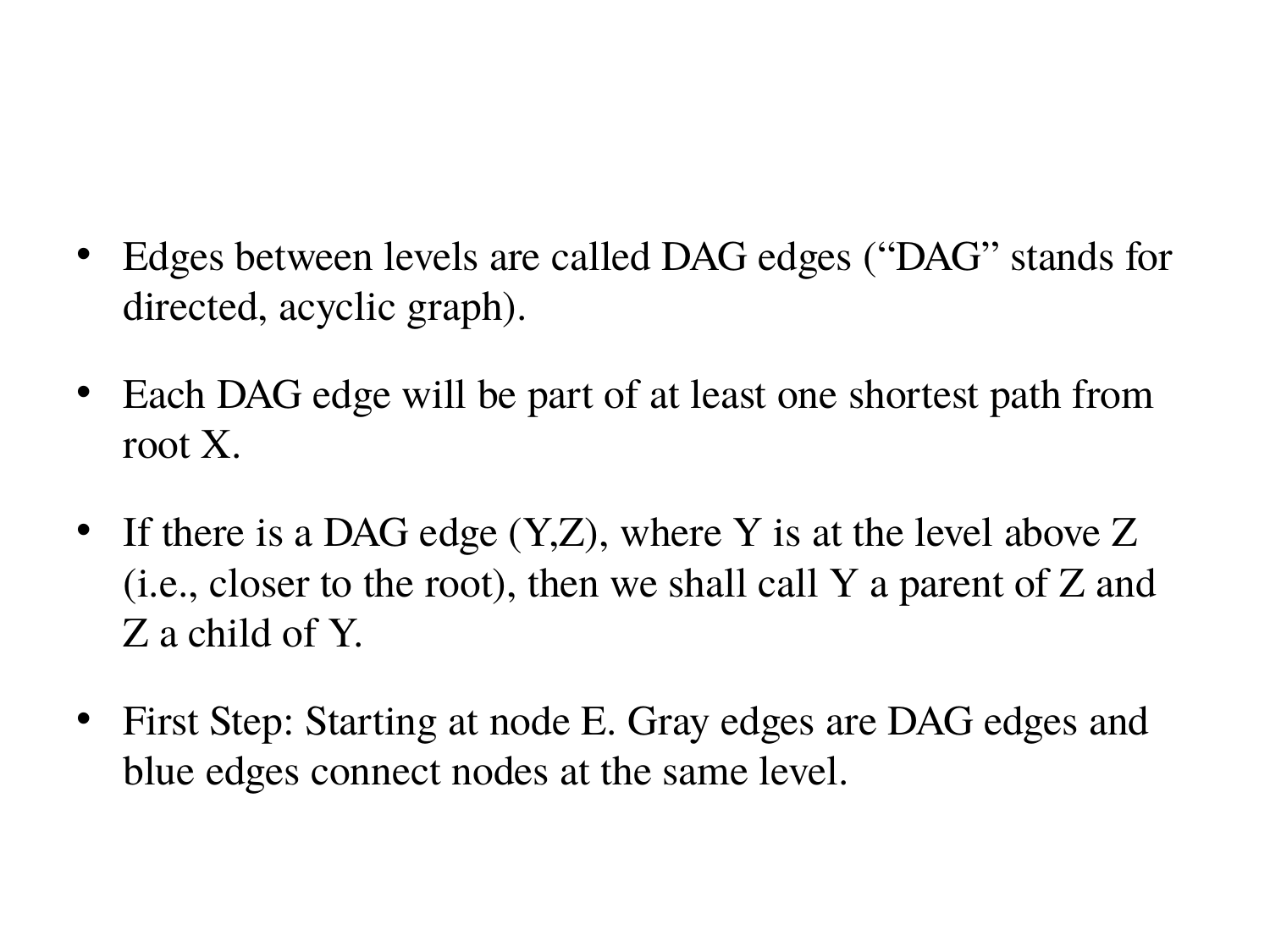

#
Edges between levels are called DAG edges (“DAG” stands for directed, acyclic graph).

Each DAG edge will be part of at least one shortest path from root X.

If there is a DAG edge (Y,Z), where Y is at the level above Z (i.e., closer to the root), then we shall call Y a parent of Z and Z a child of Y.

First Step: Starting at node E. Gray edges are DAG edges and blue edges connect nodes at the same level.